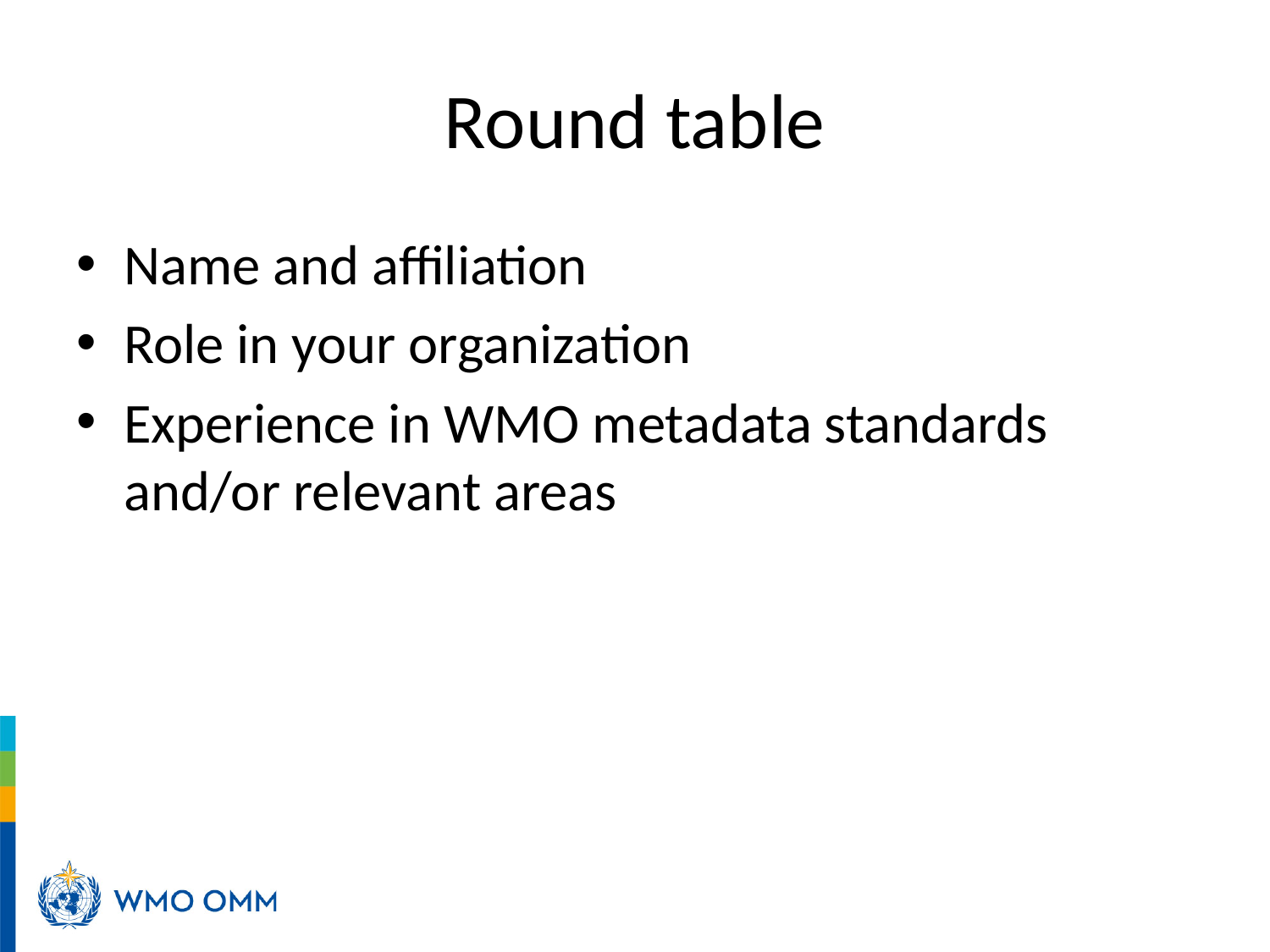

# Round table
Name and affiliation
Role in your organization
Experience in WMO metadata standards and/or relevant areas